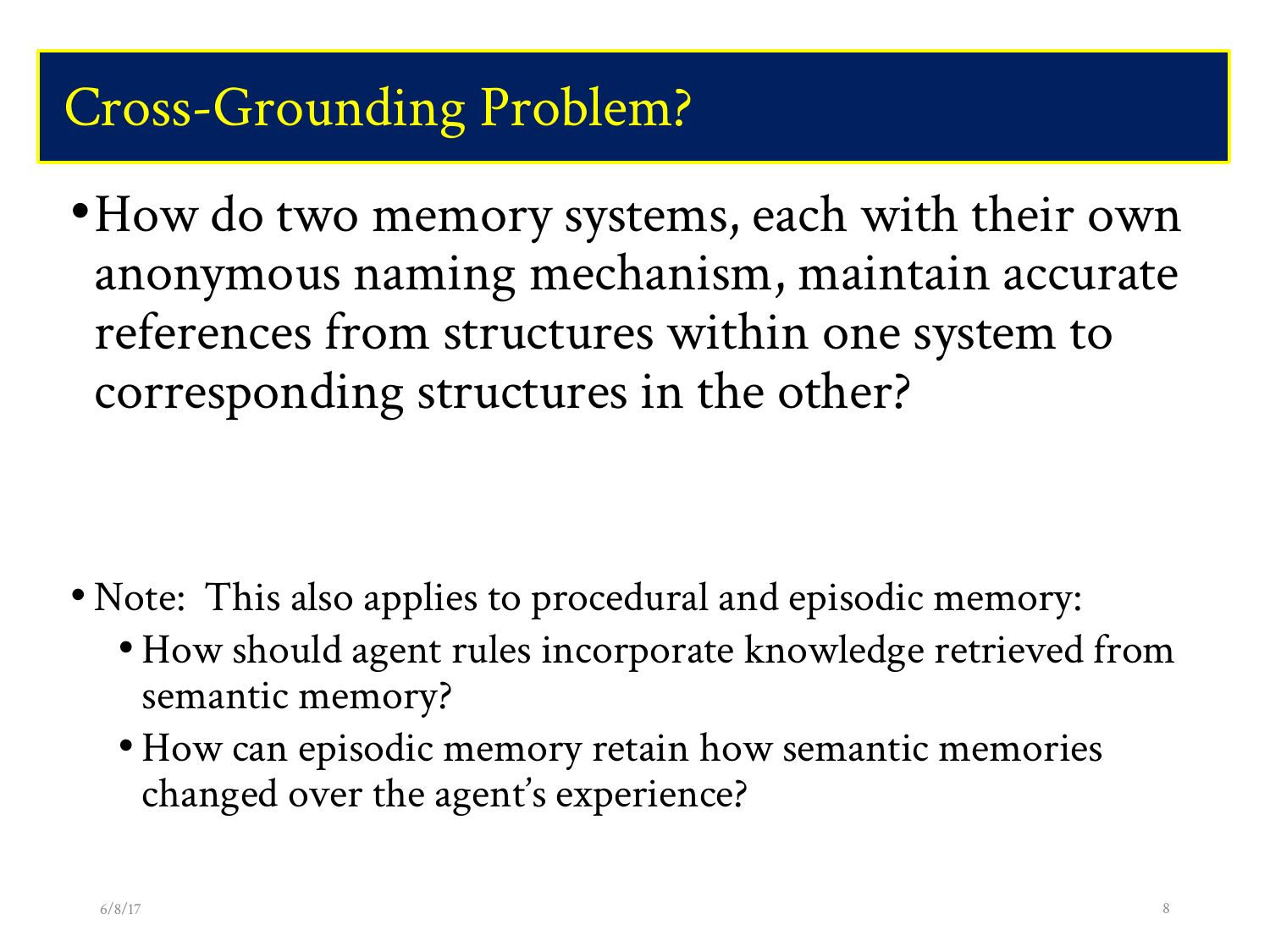

# Cross-Grounding Problem?
How do two memory systems, each with their own anonymous naming mechanism, maintain accurate references from structures within one system to corresponding structures in the other?

Note:  This also applies to procedural and episodic memory:
How should agent rules incorporate knowledge retrieved from semantic memory?
How can episodic memory retain how semantic memories changed over the agent’s experience?
6/8/17
8